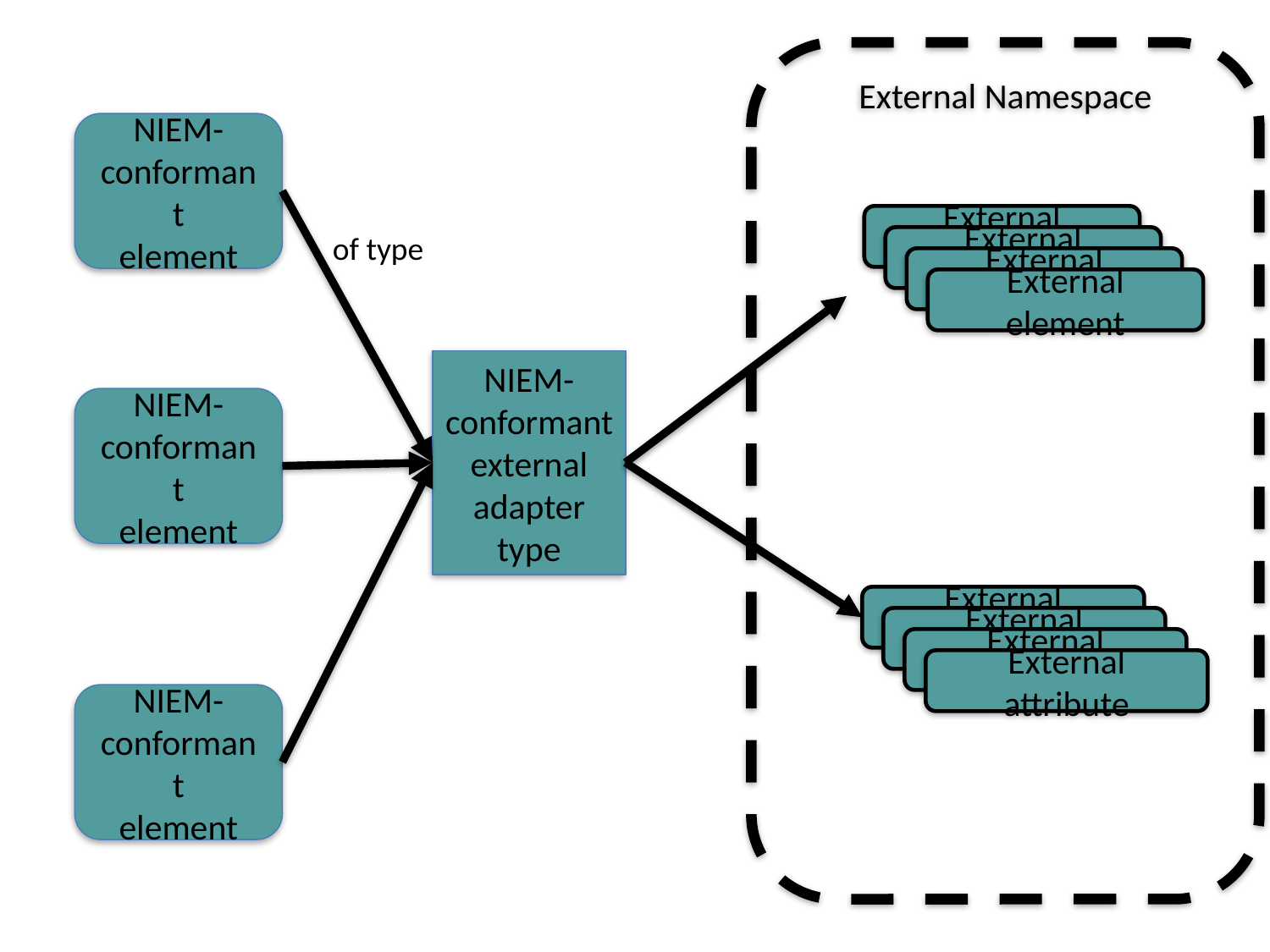

External Namespace
NIEM-
conformant
element
External element
of type
External element
External element
External element
NIEM-
conformant
external
adapter
type
NIEM-
conformant
element
External attribute
External attribute
External attribute
External attribute
NIEM-
conformant
element